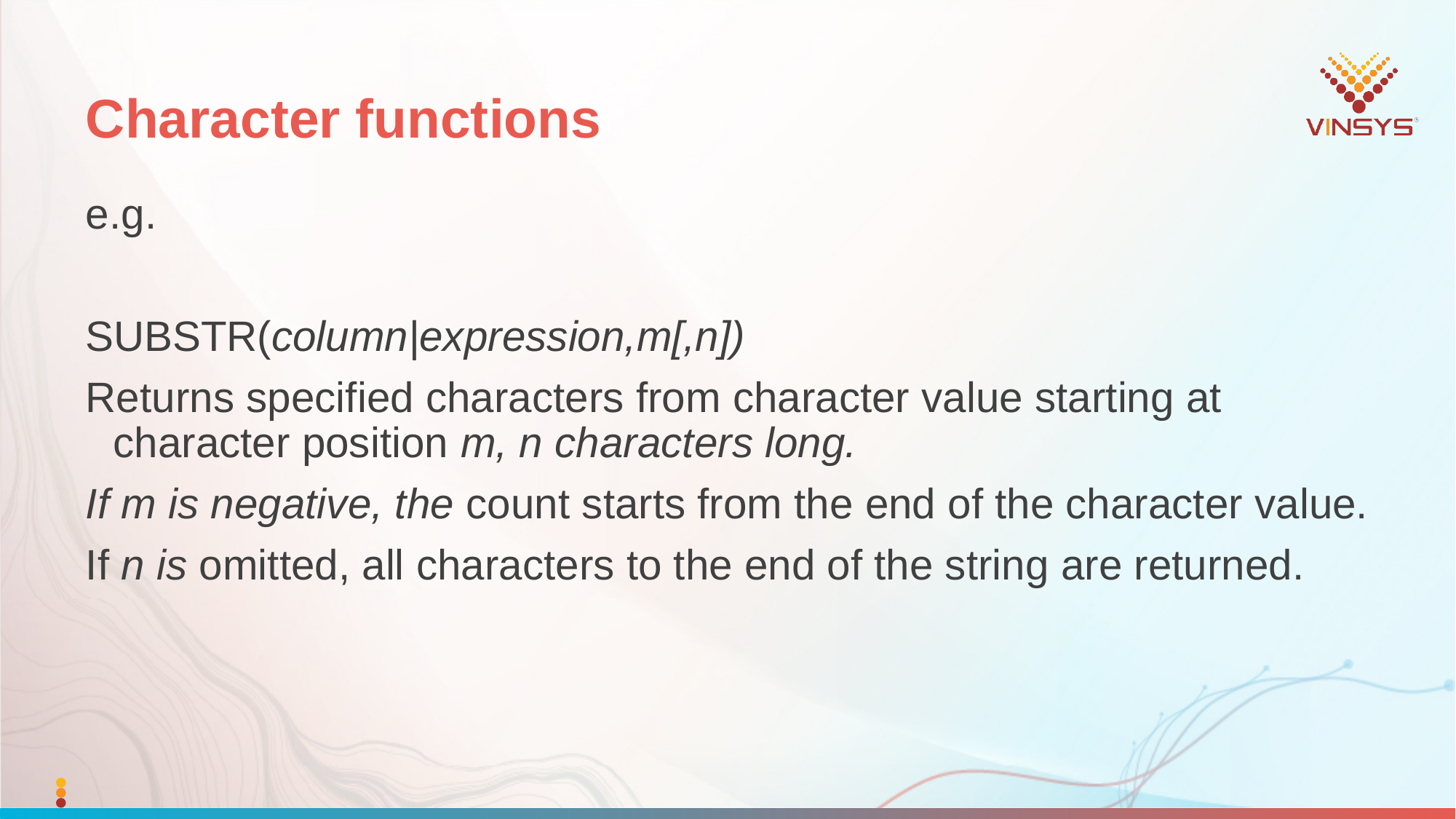

# Character functions
e.g.

SUBSTR(column|expression,m[,n])
Returns specified characters from character value starting at character position m, n characters long.
If m is negative, the count starts from the end of the character value.
If n is omitted, all characters to the end of the string are returned.